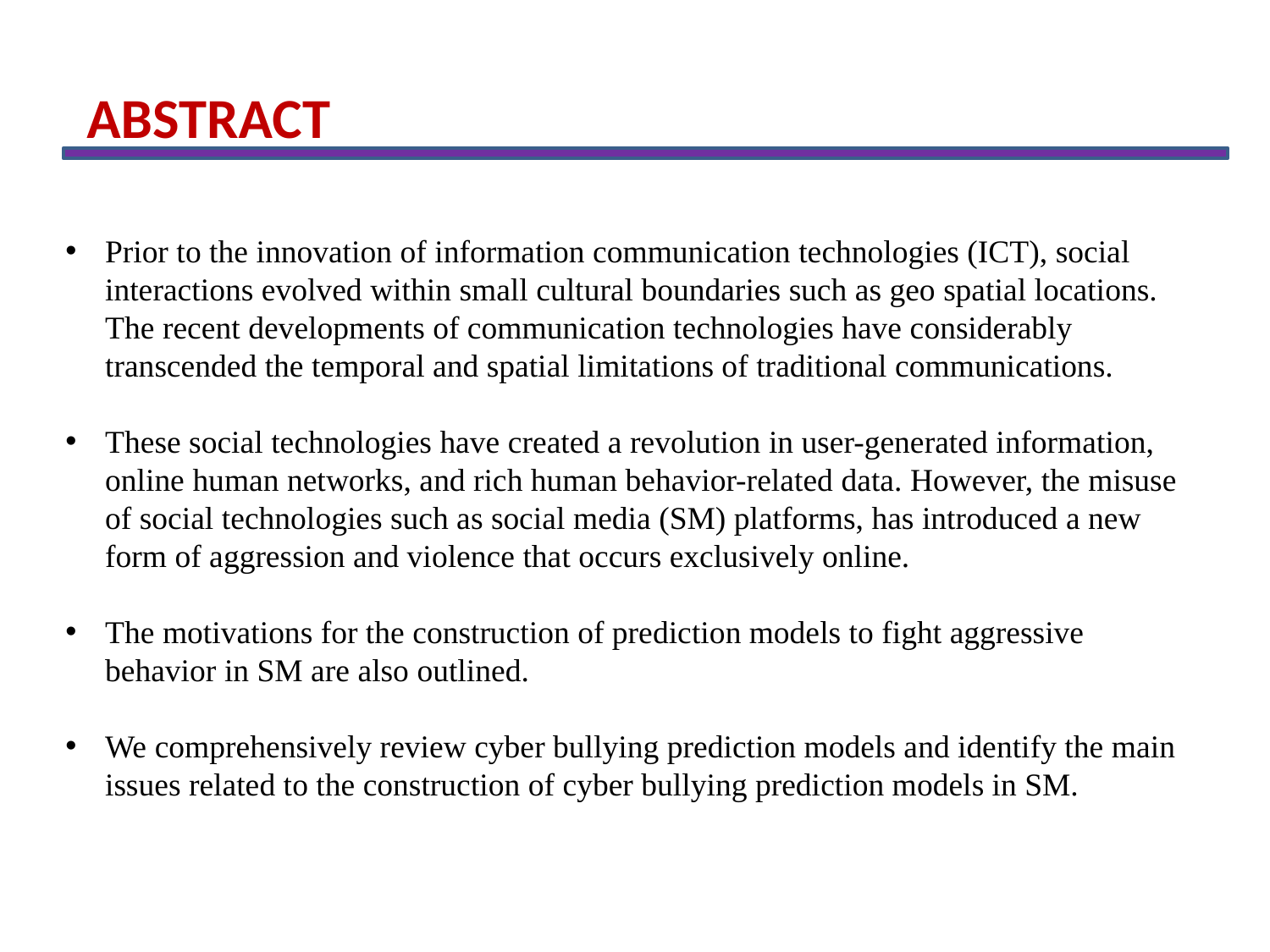

ABSTRACT

Prior to the innovation of information communication technologies (ICT), social interactions evolved within small cultural boundaries such as geo spatial locations. The recent developments of communication technologies have considerably transcended the temporal and spatial limitations of traditional communications.

These social technologies have created a revolution in user-generated information, online human networks, and rich human behavior-related data. However, the misuse of social technologies such as social media (SM) platforms, has introduced a new form of aggression and violence that occurs exclusively online.

The motivations for the construction of prediction models to fight aggressive behavior in SM are also outlined.

We comprehensively review cyber bullying prediction models and identify the main issues related to the construction of cyber bullying prediction models in SM.